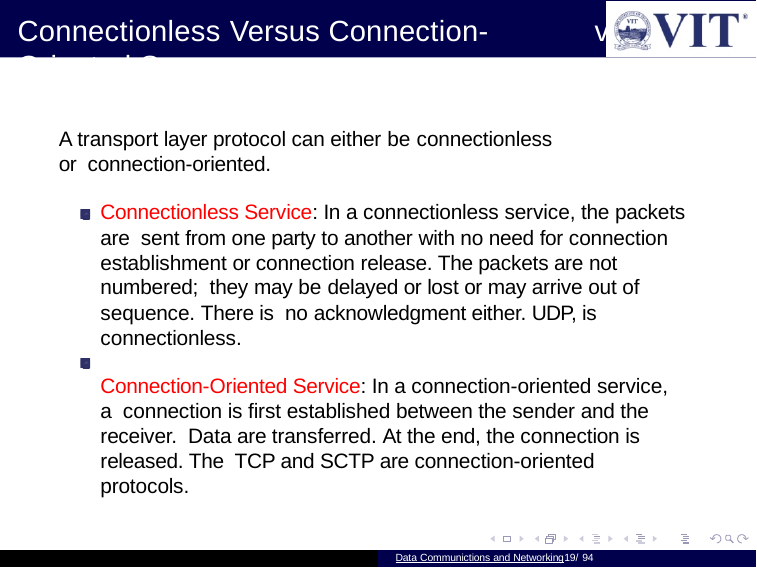

vice
# Connectionless Versus Connection-Oriented Ser
A transport layer protocol can either be connectionless or  connection-oriented.
Connectionless Service: In a connectionless service, the packets are  sent from one party to another with no need for connection  establishment or connection release. The packets are not numbered;  they may be delayed or lost or may arrive out of sequence. There is  no acknowledgment either. UDP, is connectionless.
Connection-Oriented Service: In a connection-oriented service, a  connection is first established between the sender and the receiver.  Data are transferred. At the end, the connection is released. The  TCP and SCTP are connection-oriented protocols.

Data Communictions and Networking19/ 94